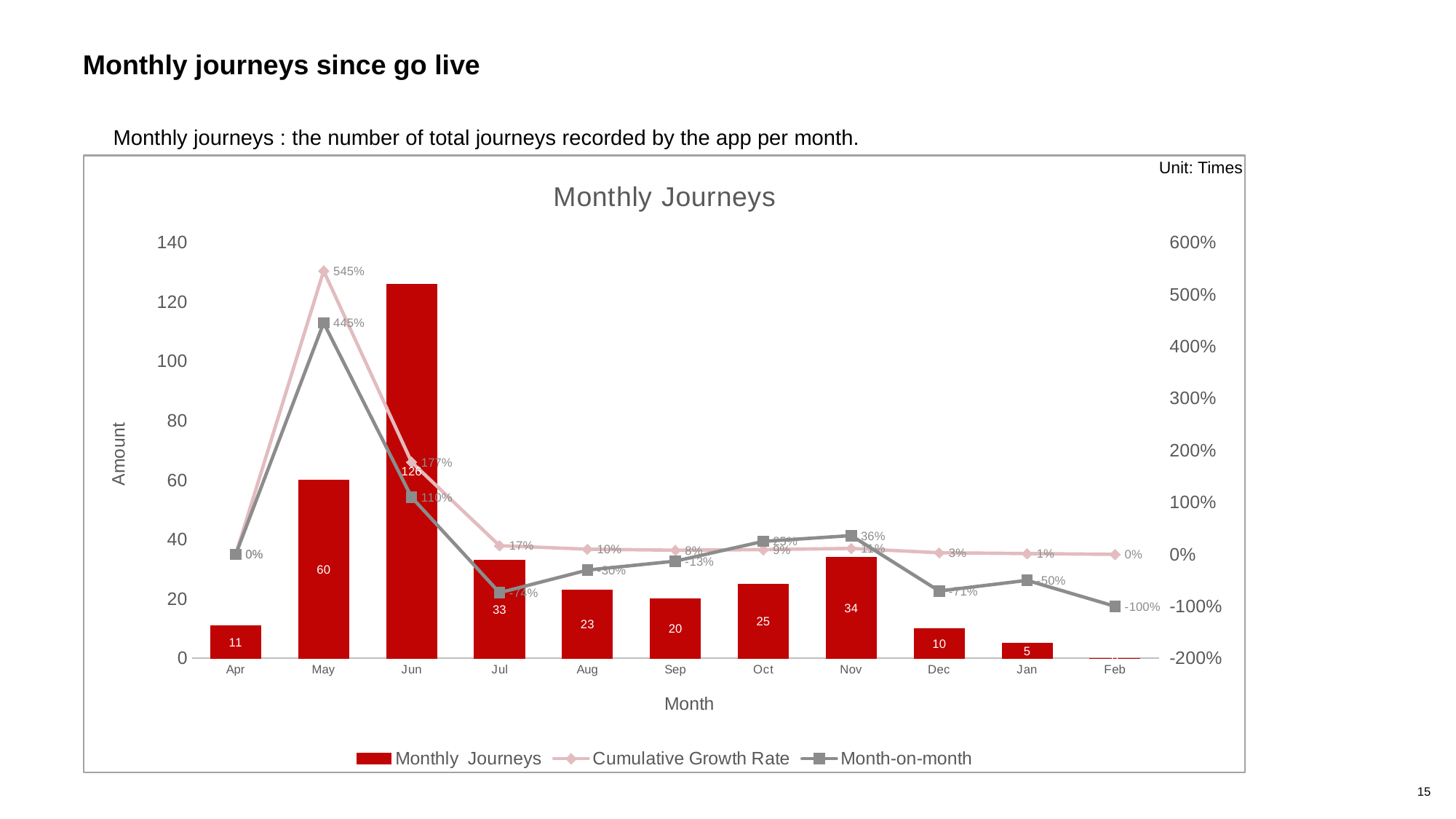

# Monthly journeys since go live
Monthly journeys : the number of total journeys recorded by the app per month.

### Chart: Monthly Journeys

| Category | Monthly  Journeys | Cumulative Growth Rate | Month-on-month |
|---|---|---|---|
| Apr | 11.0 | None | None |
| May | 60.0 | 5.45454545454545 | 4.45454545454545 |
| Jun | 126.0 | 1.77464788732394 | 1.1 |
| Jul | 33.0 | 0.16751269035533 | -0.738095238095238 |
| Aug | 23.0 | 0.1 | -0.303030303030303 |
| Sep | 20.0 | 0.0790513833992095 | -0.130434782608696 |
| Oct | 25.0 | 0.0915750915750916 | 0.25 |
| Nov | 34.0 | 0.114093959731544 | 0.36 |
| Dec | 10.0 | 0.0301204819277108 | -0.705882352941177 |
| Jan | 5.0 | 0.0146198830409357 | -0.5 |
| Feb | 0.0 | 0.0 | -1.0 |
Unit: Times